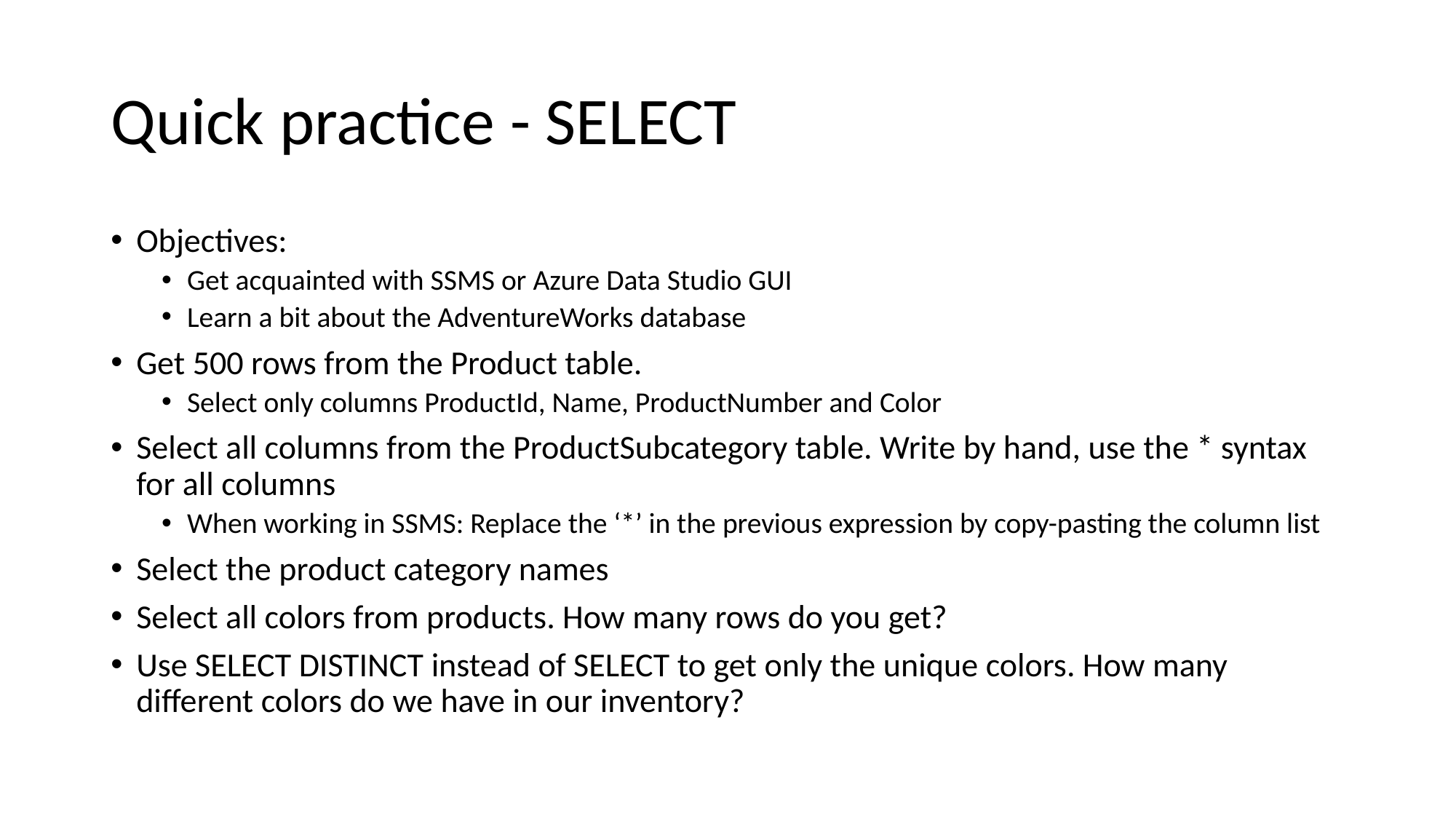

# Quick practice - SELECT
Objectives:
Get acquainted with SSMS or Azure Data Studio GUI
Learn a bit about the AdventureWorks database
Get 500 rows from the Product table.
Select only columns ProductId, Name, ProductNumber and Color
Select all columns from the ProductSubcategory table. Write by hand, use the * syntax for all columns
When working in SSMS: Replace the ‘*’ in the previous expression by copy-pasting the column list
Select the product category names
Select all colors from products. How many rows do you get?
Use SELECT DISTINCT instead of SELECT to get only the unique colors. How many different colors do we have in our inventory?